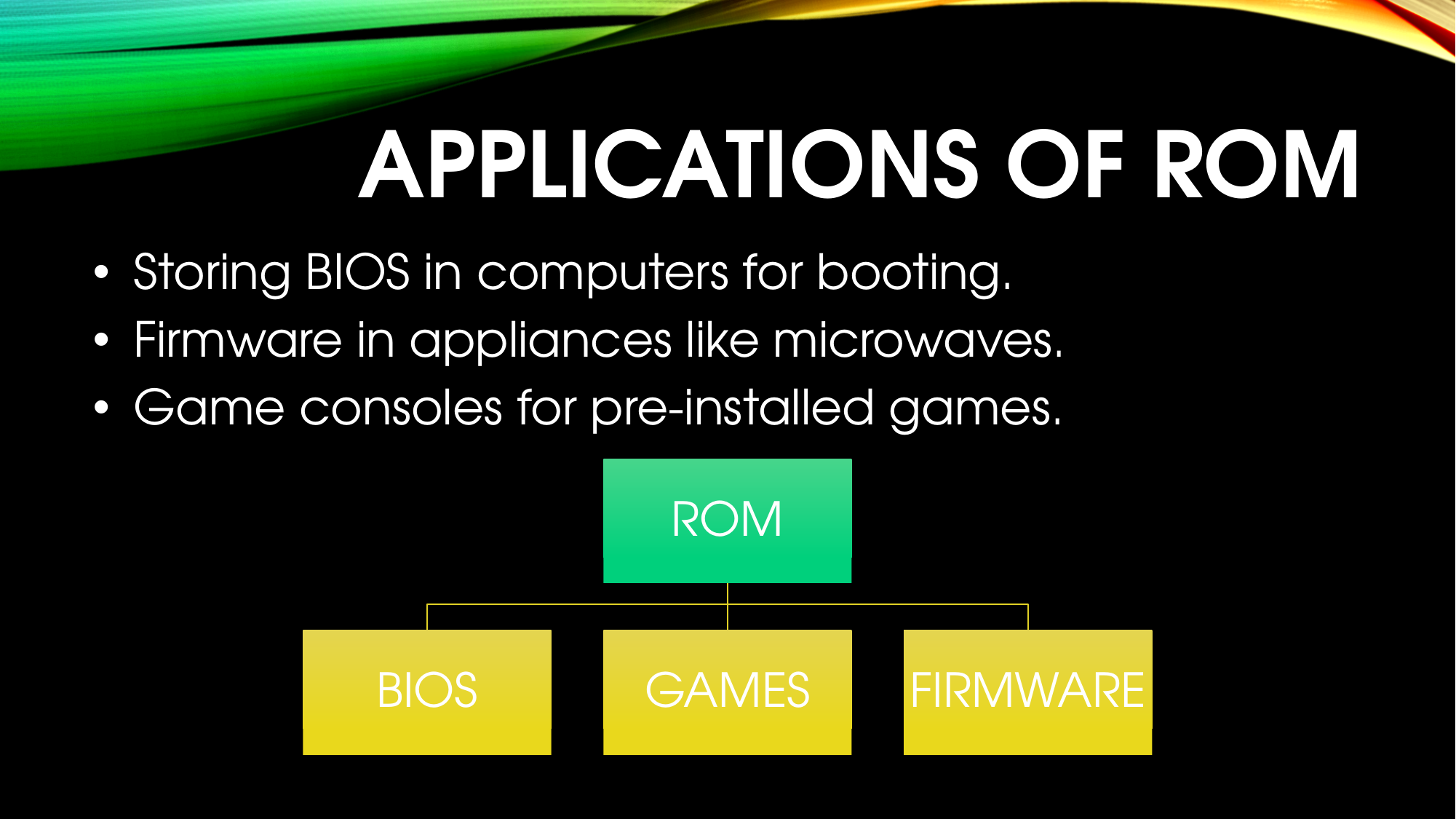

# Applications of ROM

 Storing BIOS in computers for booting.
 Firmware in appliances like microwaves.
 Game consoles for pre-installed games.
ROM
BIOS
GAMES
FIRMWARE